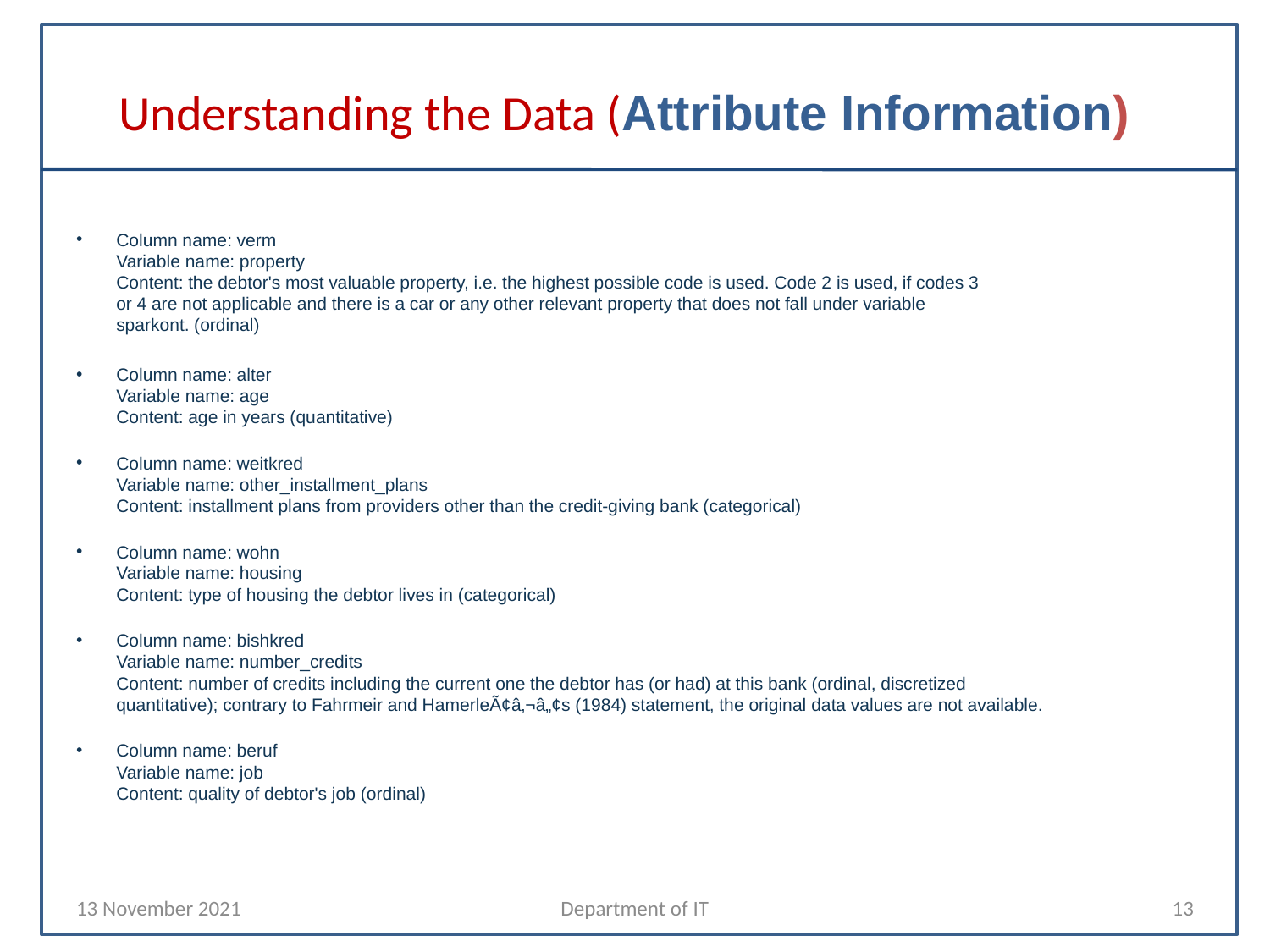

# Understanding the Data (Attribute Information)
Column name: verm
Variable name: property
Content: the debtor's most valuable property, i.e. the highest possible code is used. Code 2 is used, if codes 3
or 4 are not applicable and there is a car or any other relevant property that does not fall under variable
sparkont. (ordinal)

Column name: alter
Variable name: age
Content: age in years (quantitative)
Column name: weitkred
Variable name: other_installment_plans
Content: installment plans from providers other than the credit-giving bank (categorical)
Column name: wohn
Variable name: housing
Content: type of housing the debtor lives in (categorical)
Column name: bishkred
Variable name: number_credits
Content: number of credits including the current one the debtor has (or had) at this bank (ordinal, discretized
quantitative); contrary to Fahrmeir and HamerleÃ¢â‚¬â„¢s (1984) statement, the original data values are not available.
Column name: beruf
Variable name: job
Content: quality of debtor's job (ordinal)
13 November 2021
Department of IT
13